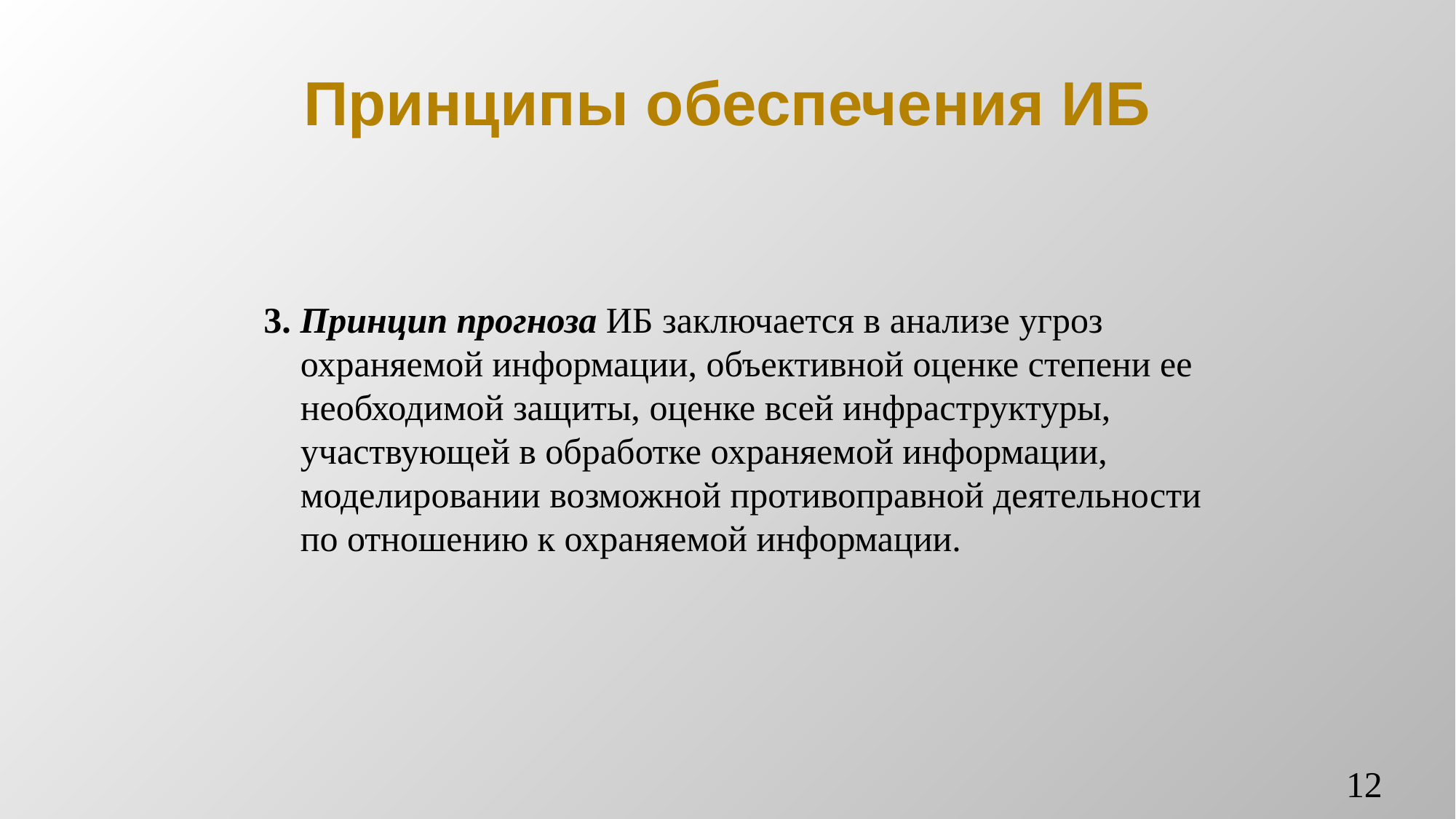

# Принципы обеспечения ИБ
3. Принцип прогноза ИБ заключается в анализе угроз охраняемой информации, объективной оценке степени ее необходимой защиты, оценке всей инфраструктуры, участвующей в обработке охраняемой информации, моделировании возможной противоправной деятельности по отношению к охраняемой информации.

12